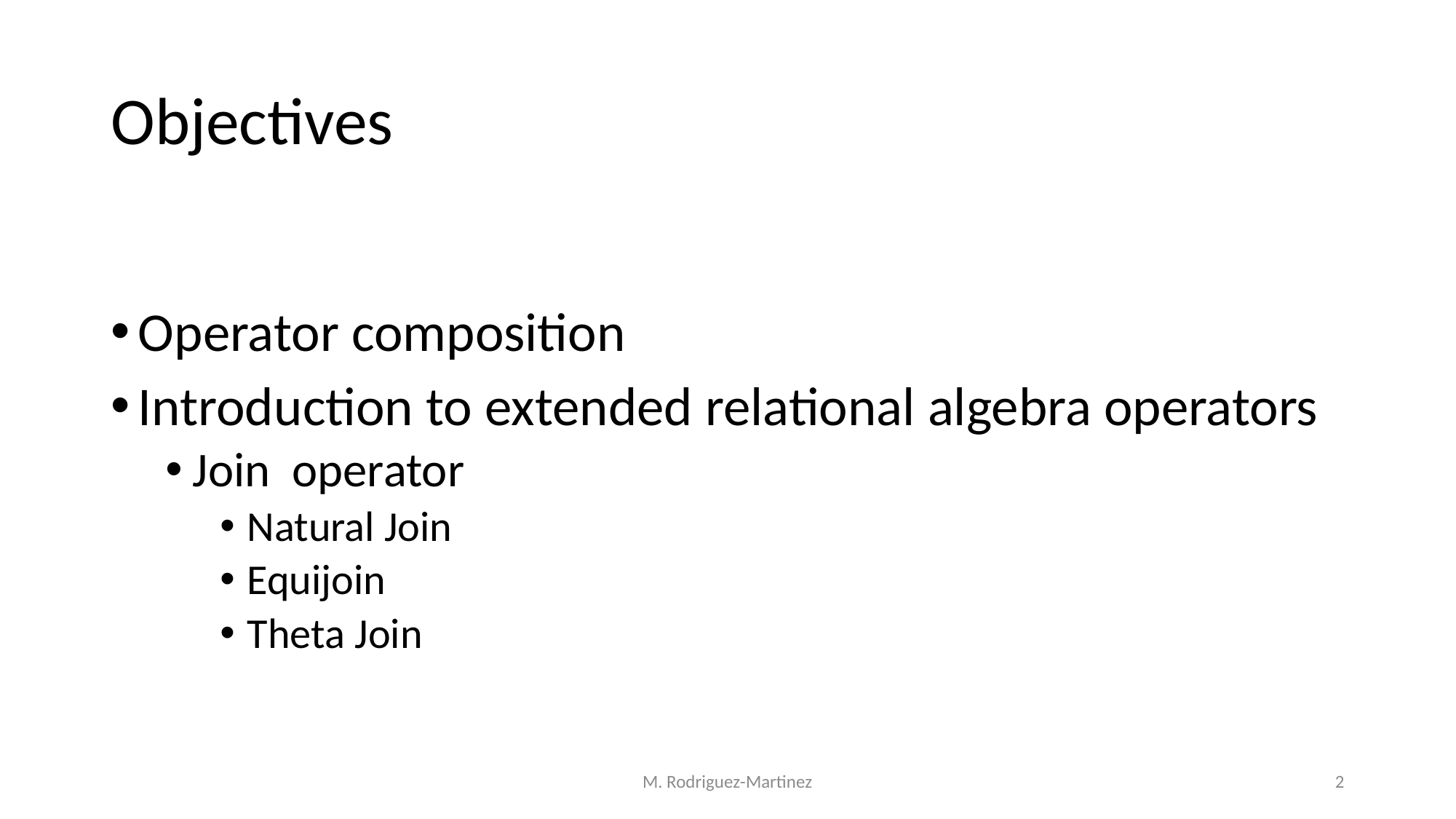

# Objectives

Operator composition
Introduction to extended relational algebra operators
Join  operator
Natural Join
Equijoin
Theta Join
M. Rodriguez-Martinez
2